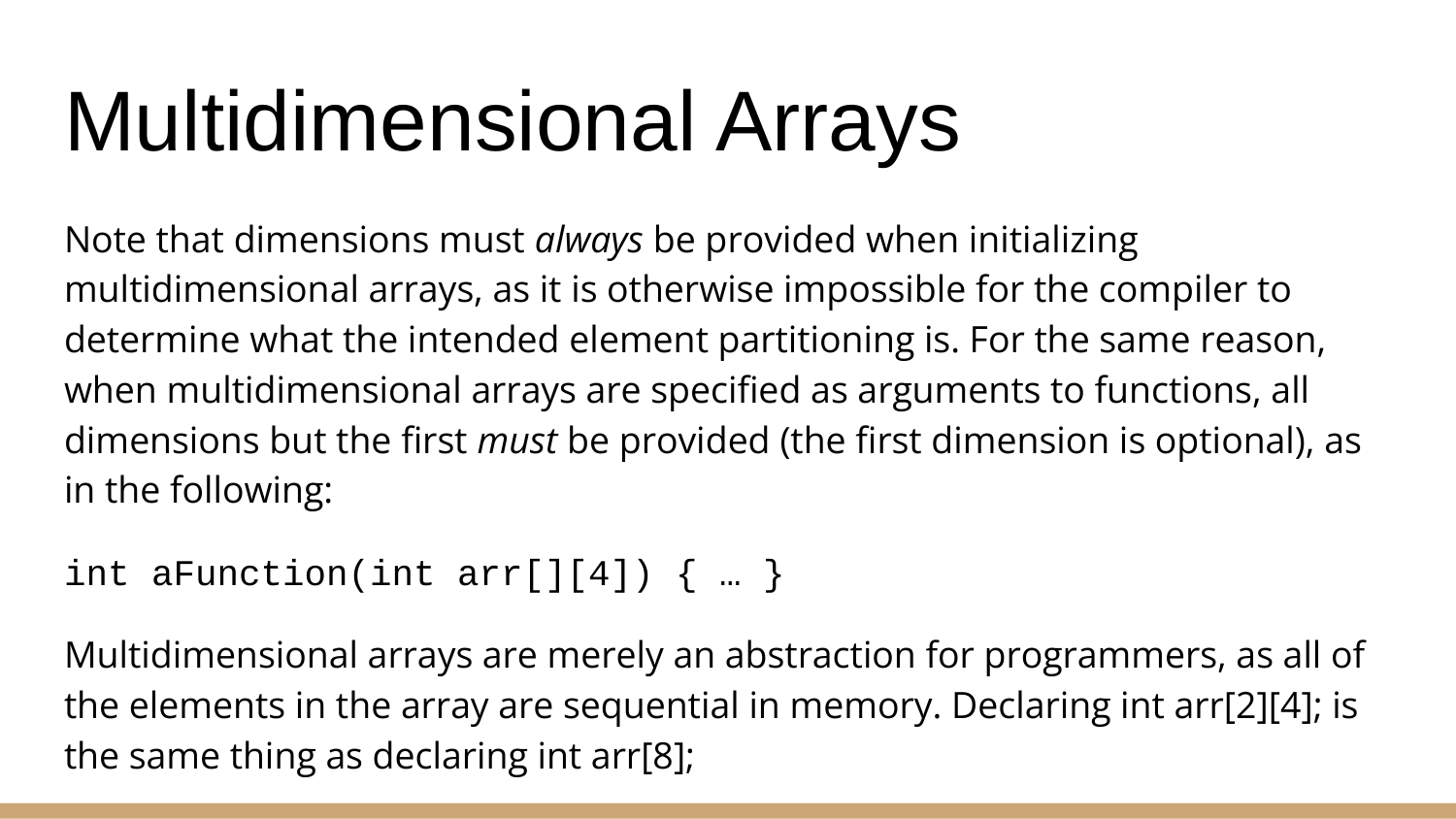

# Multidimensional Arrays
Note that dimensions must always be provided when initializing multidimensional arrays, as it is otherwise impossible for the compiler to determine what the intended element partitioning is. For the same reason, when multidimensional arrays are specified as arguments to functions, all dimensions but the first must be provided (the first dimension is optional), as in the following:
int aFunction(int arr[][4]) { … }
Multidimensional arrays are merely an abstraction for programmers, as all of the elements in the array are sequential in memory. Declaring int arr[2][4]; is the same thing as declaring int arr[8];